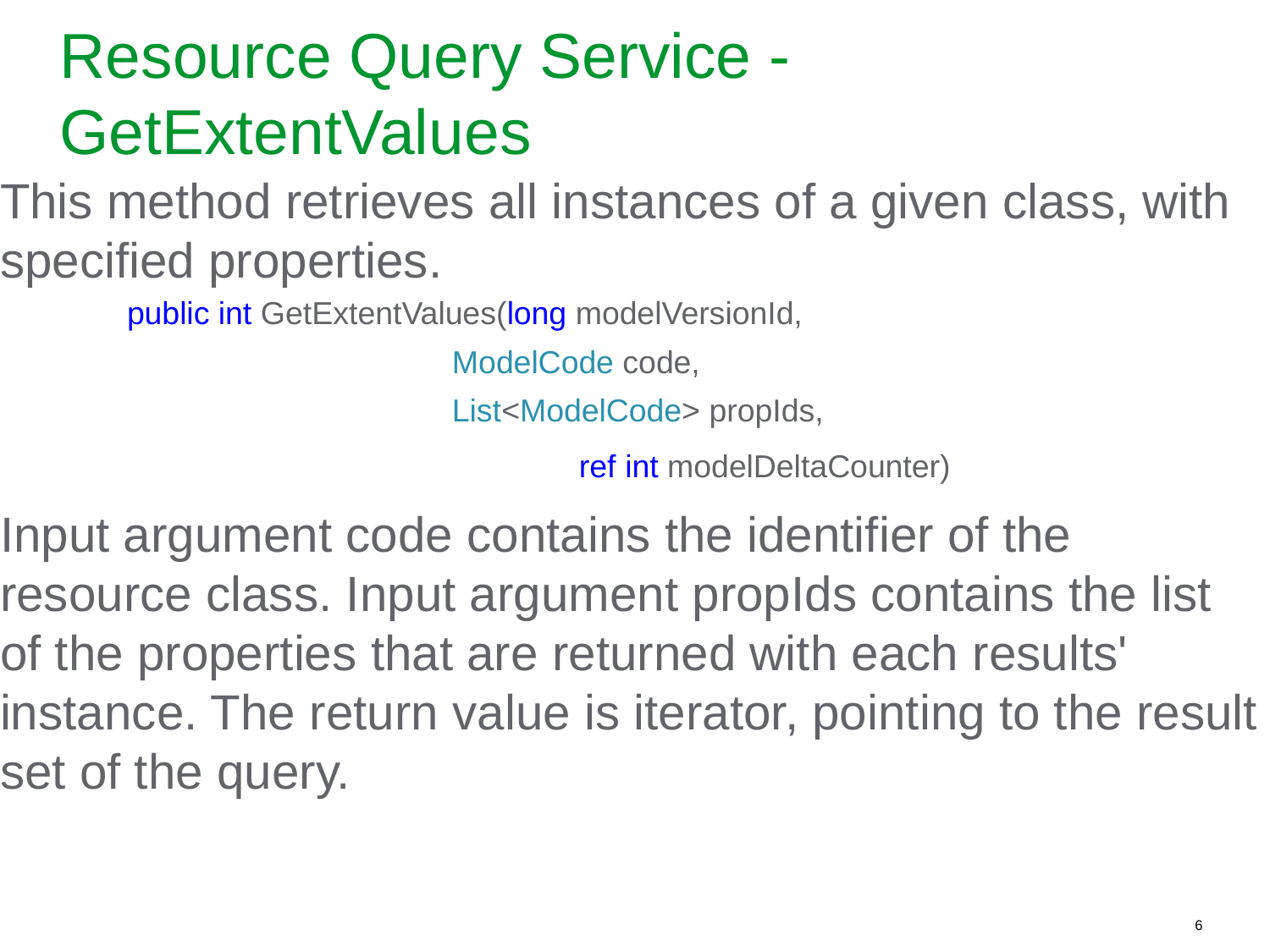

# Resource Query Service - GetExtentValues
This method retrieves all instances of a given class, with specified properties.
	public int GetExtentValues(long modelVersionId,
	   		        ModelCode code,
			        List<ModelCode> propIds,				 			        ref int modelDeltaCounter)
Input argument code contains the identifier of the resource class. Input argument propIds contains the list of the properties that are returned with each results' instance. The return value is iterator, pointing to the result set of the query.